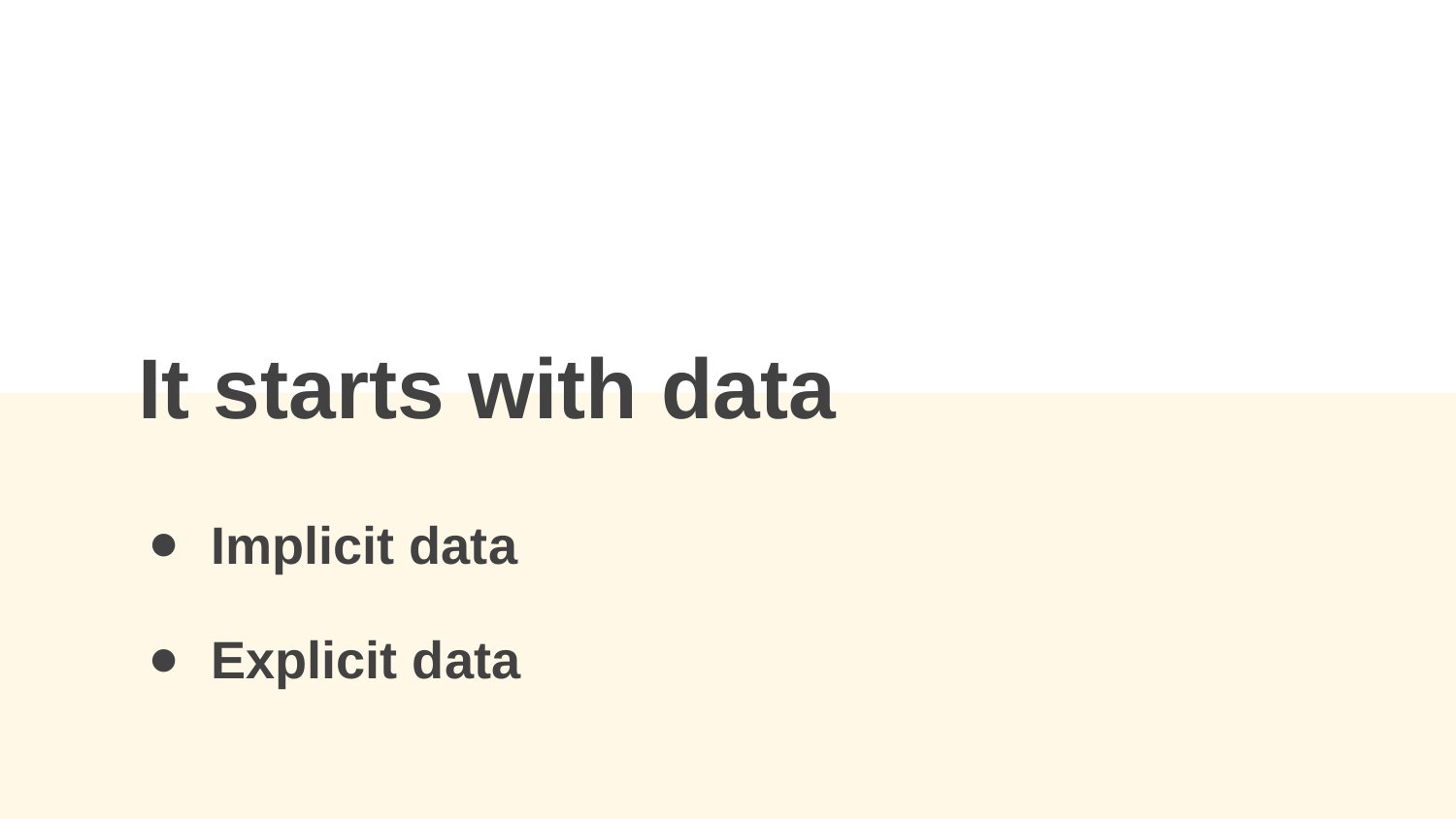

# It starts with data

Implicit data
Explicit data